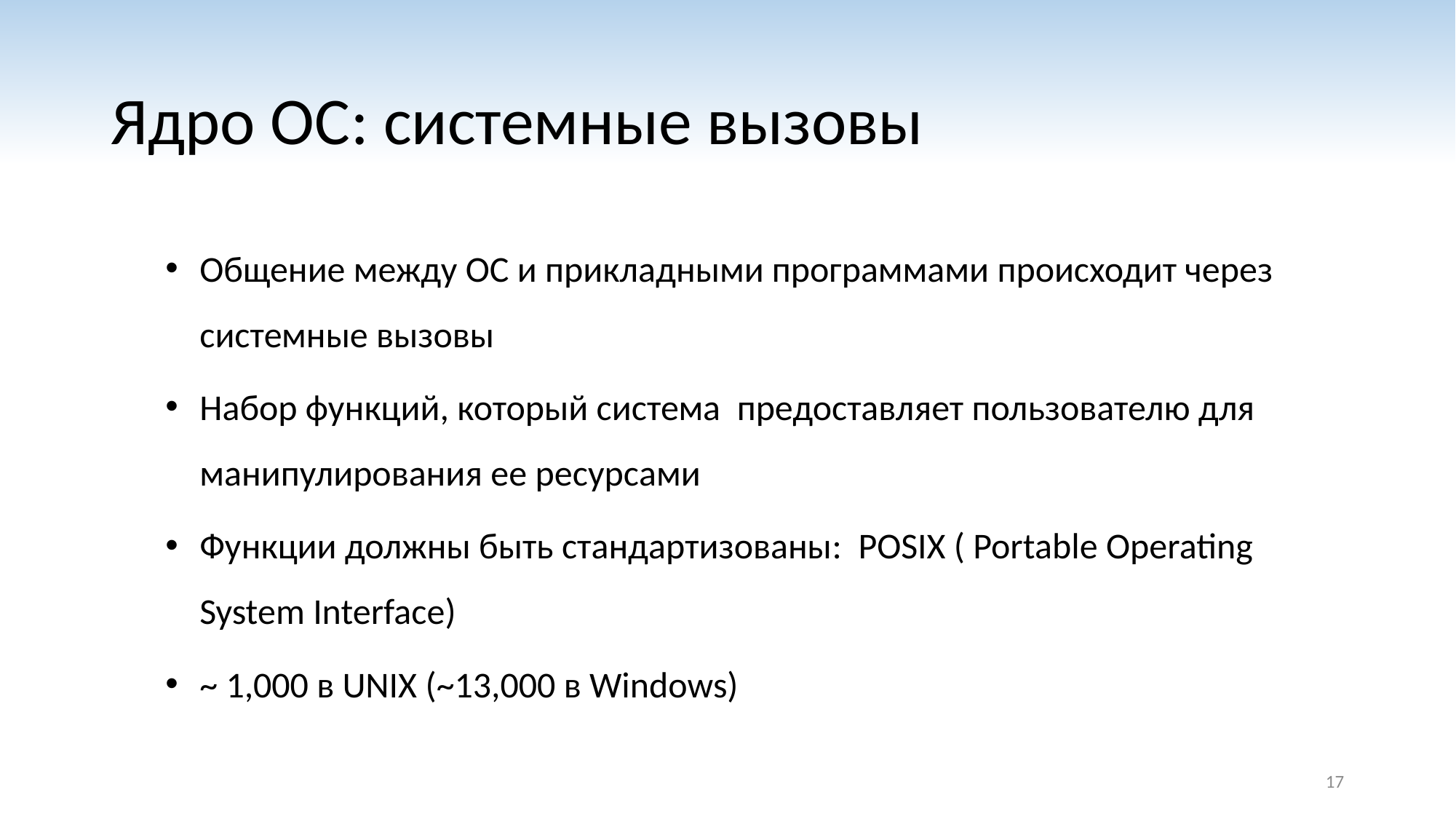

# Ядро ОС: системные вызовы
Общение между ОС и прикладными программами происходит через системные вызовы
Набор функций, который система  предоставляет пользователю для манипулирования ее ресурсами
Функции должны быть стандартизованы:  POSIX ( Portable Operating System Interface)
~ 1,000 в UNIX (~13,000 в Windows)
17